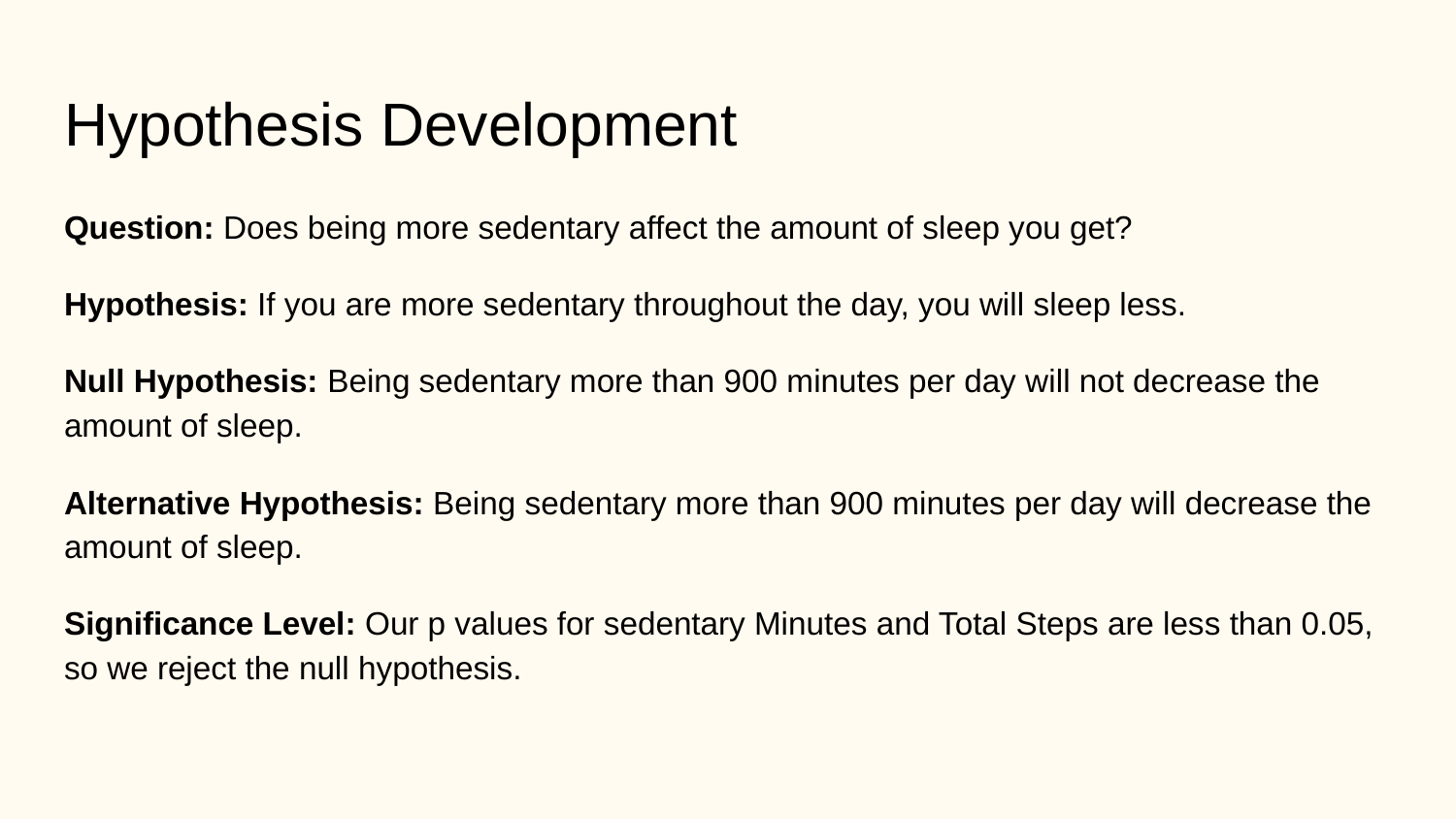

# Hypothesis Development
Question: Does being more sedentary affect the amount of sleep you get?
Hypothesis: If you are more sedentary throughout the day, you will sleep less.
Null Hypothesis: Being sedentary more than 900 minutes per day will not decrease the amount of sleep.
Alternative Hypothesis: Being sedentary more than 900 minutes per day will decrease the amount of sleep.
Significance Level: Our p values for sedentary Minutes and Total Steps are less than 0.05, so we reject the null hypothesis.